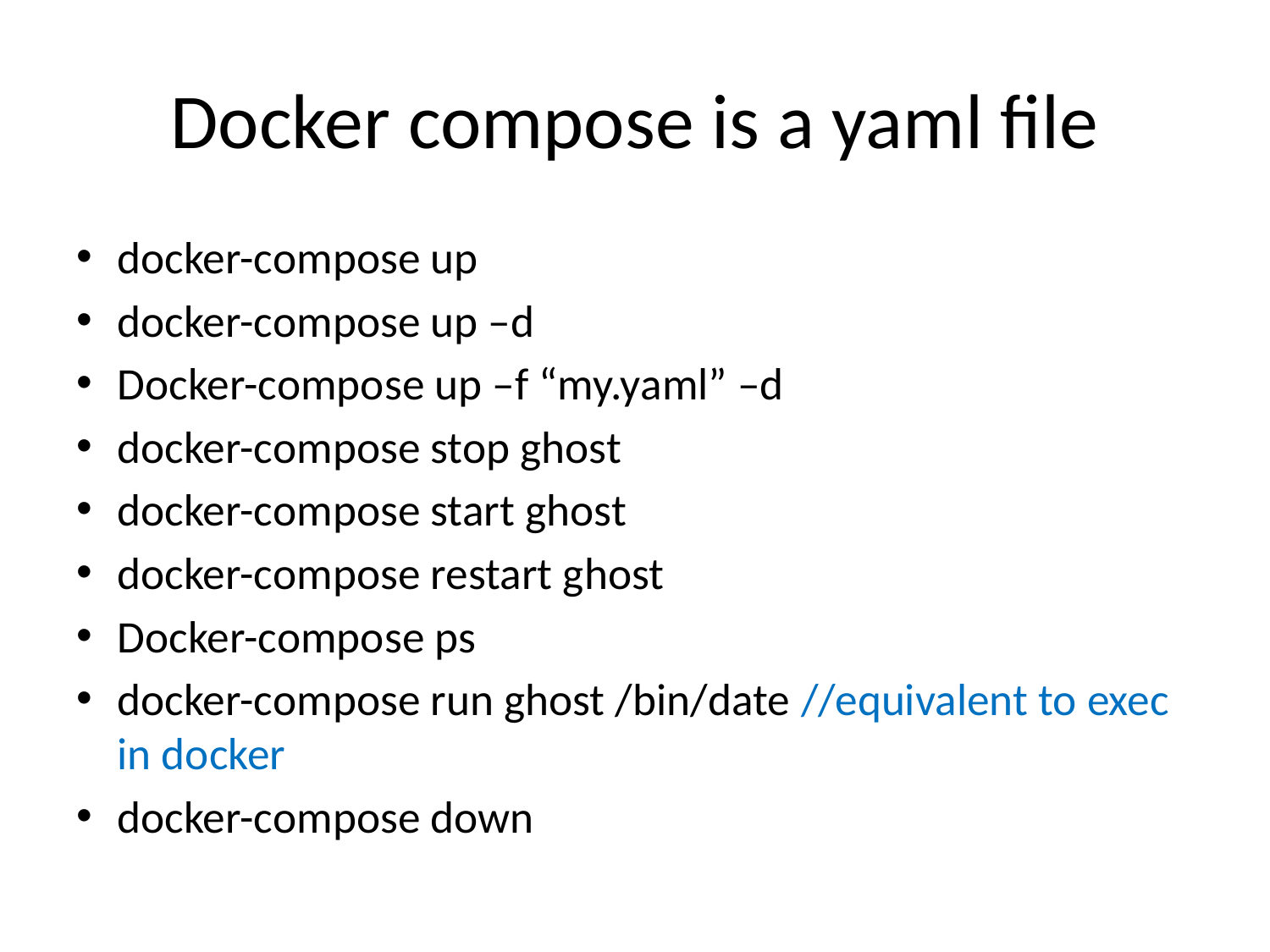

# Docker compose is a yaml file
docker-compose up
docker-compose up –d
Docker-compose up –f “my.yaml” –d
docker-compose stop ghost
docker-compose start ghost
docker-compose restart ghost
Docker-compose ps
docker-compose run ghost /bin/date //equivalent to exec in docker
docker-compose down